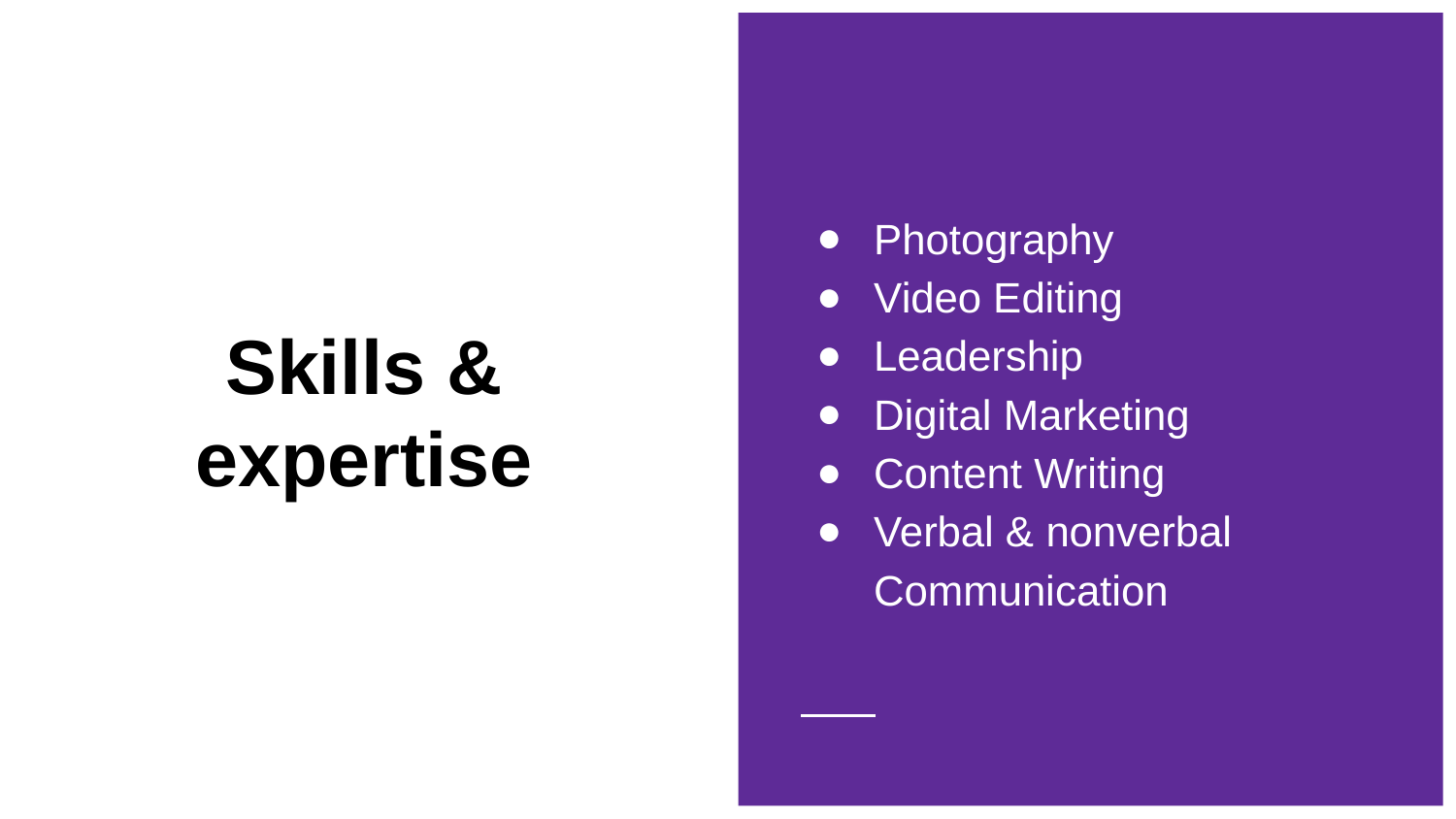

Photography
Video Editing
Leadership
Digital Marketing
Content Writing
Verbal & nonverbal Communication
# Skills & expertise